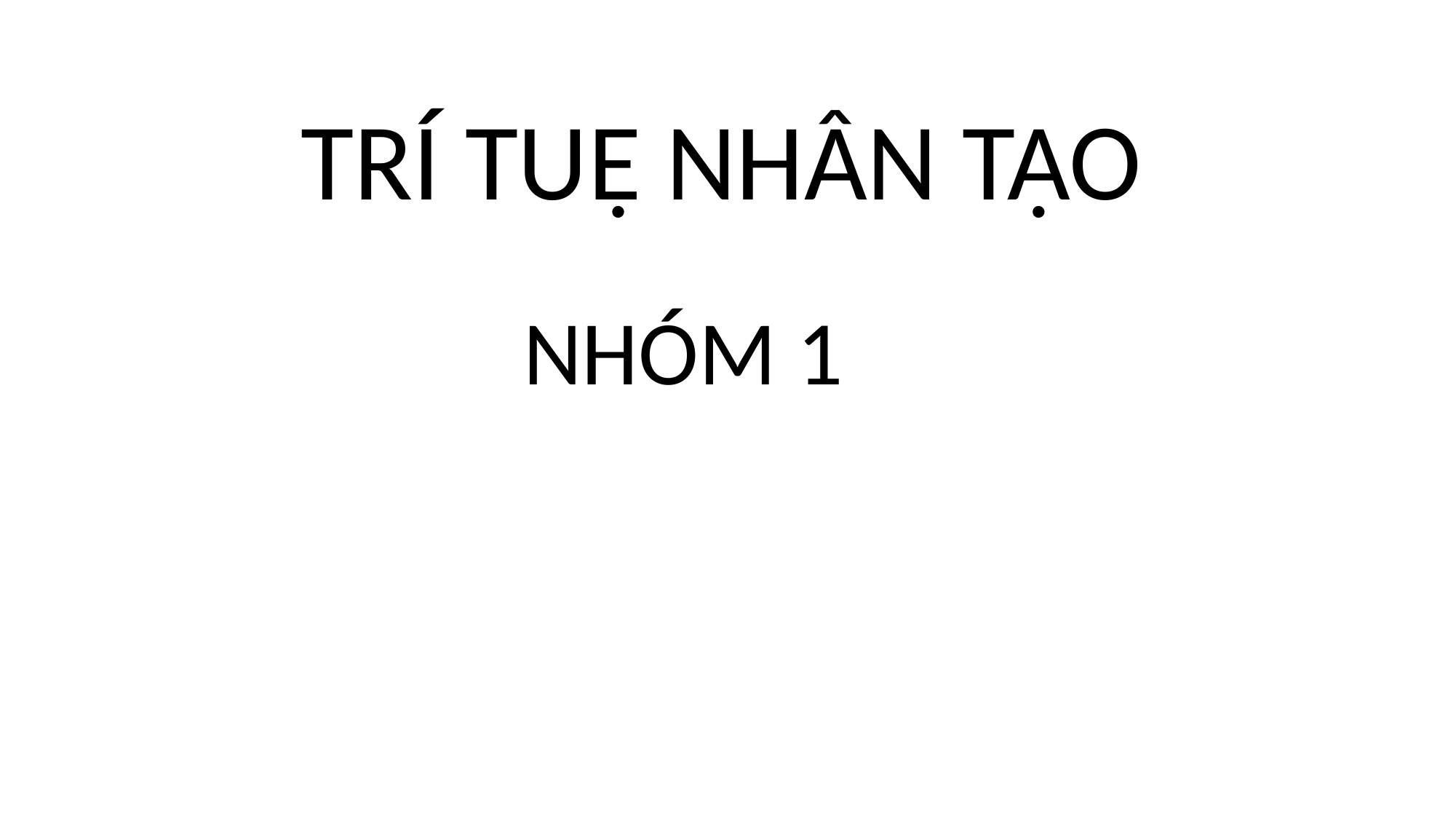

# TRÍ TUỆ NHÂN TẠO
NHÓM 1